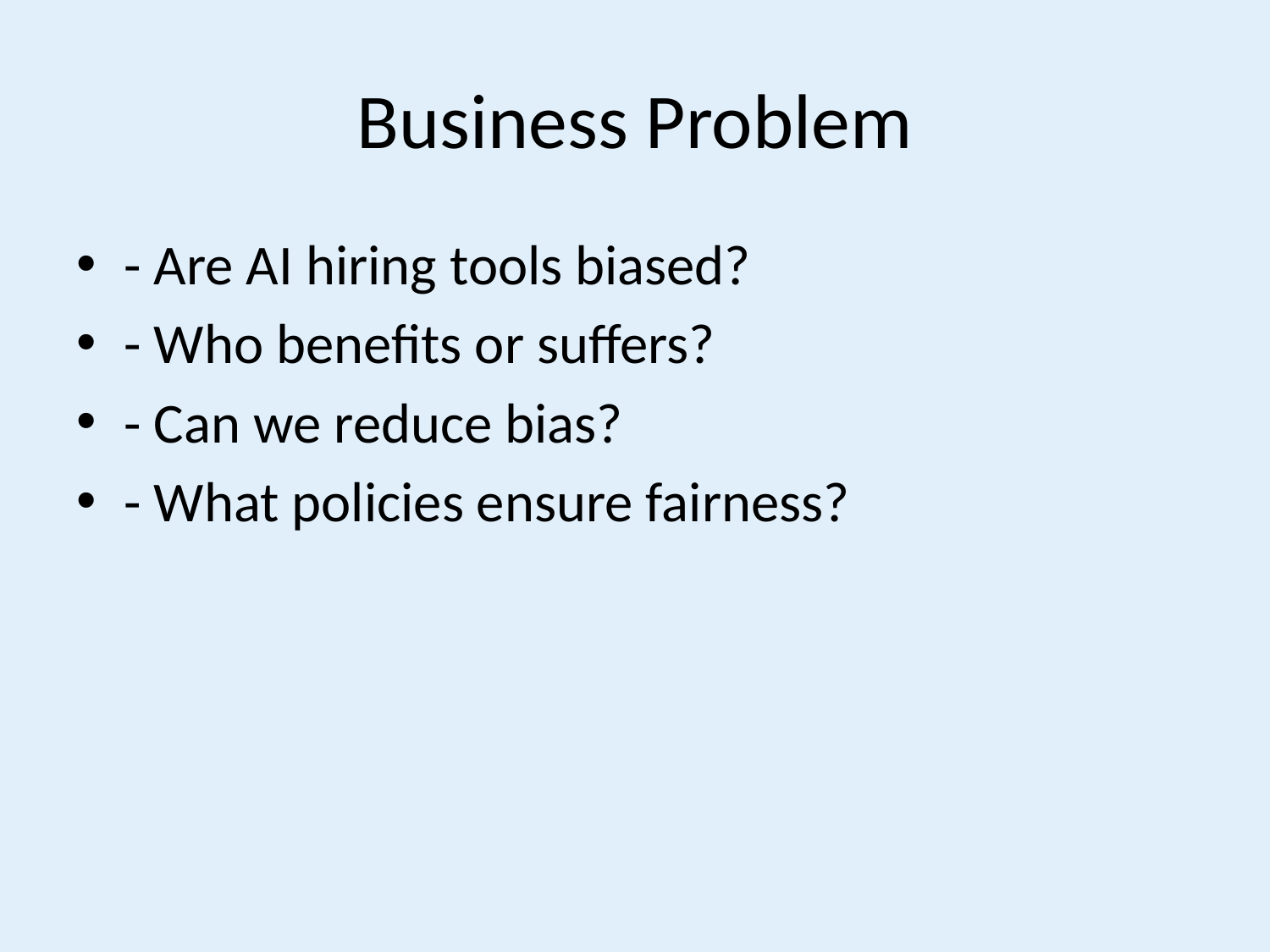

# Business Problem
- Are AI hiring tools biased?
- Who benefits or suffers?
- Can we reduce bias?
- What policies ensure fairness?